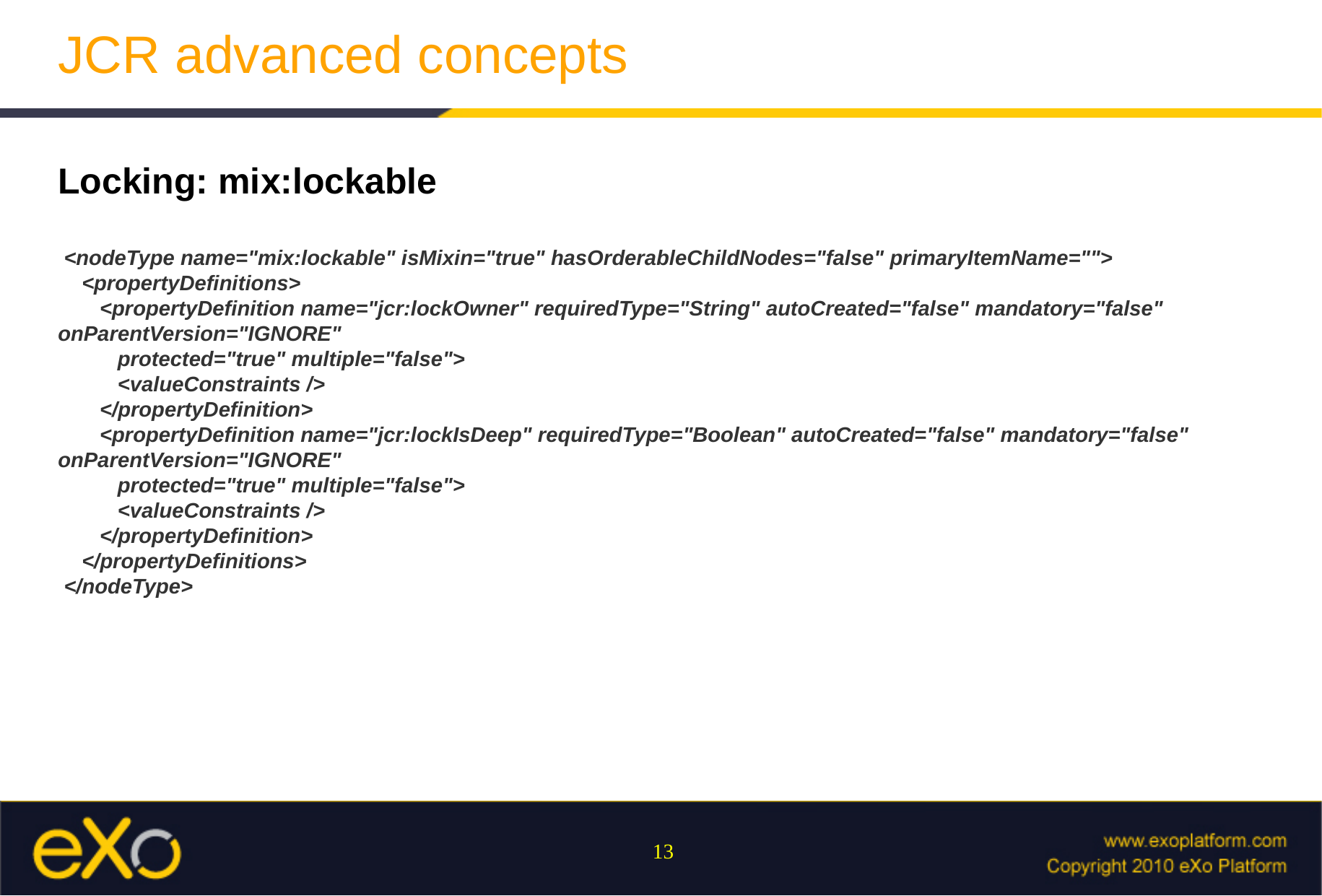

JCR advanced concepts
Locking: mix:lockable

 <nodeType name="mix:lockable" isMixin="true" hasOrderableChildNodes="false" primaryItemName="">
    <propertyDefinitions>
       <propertyDefinition name="jcr:lockOwner" requiredType="String" autoCreated="false" mandatory="false" onParentVersion="IGNORE"
          protected="true" multiple="false">
          <valueConstraints />
       </propertyDefinition>
       <propertyDefinition name="jcr:lockIsDeep" requiredType="Boolean" autoCreated="false" mandatory="false" onParentVersion="IGNORE"
          protected="true" multiple="false">
          <valueConstraints />
       </propertyDefinition>
    </propertyDefinitions>
 </nodeType>